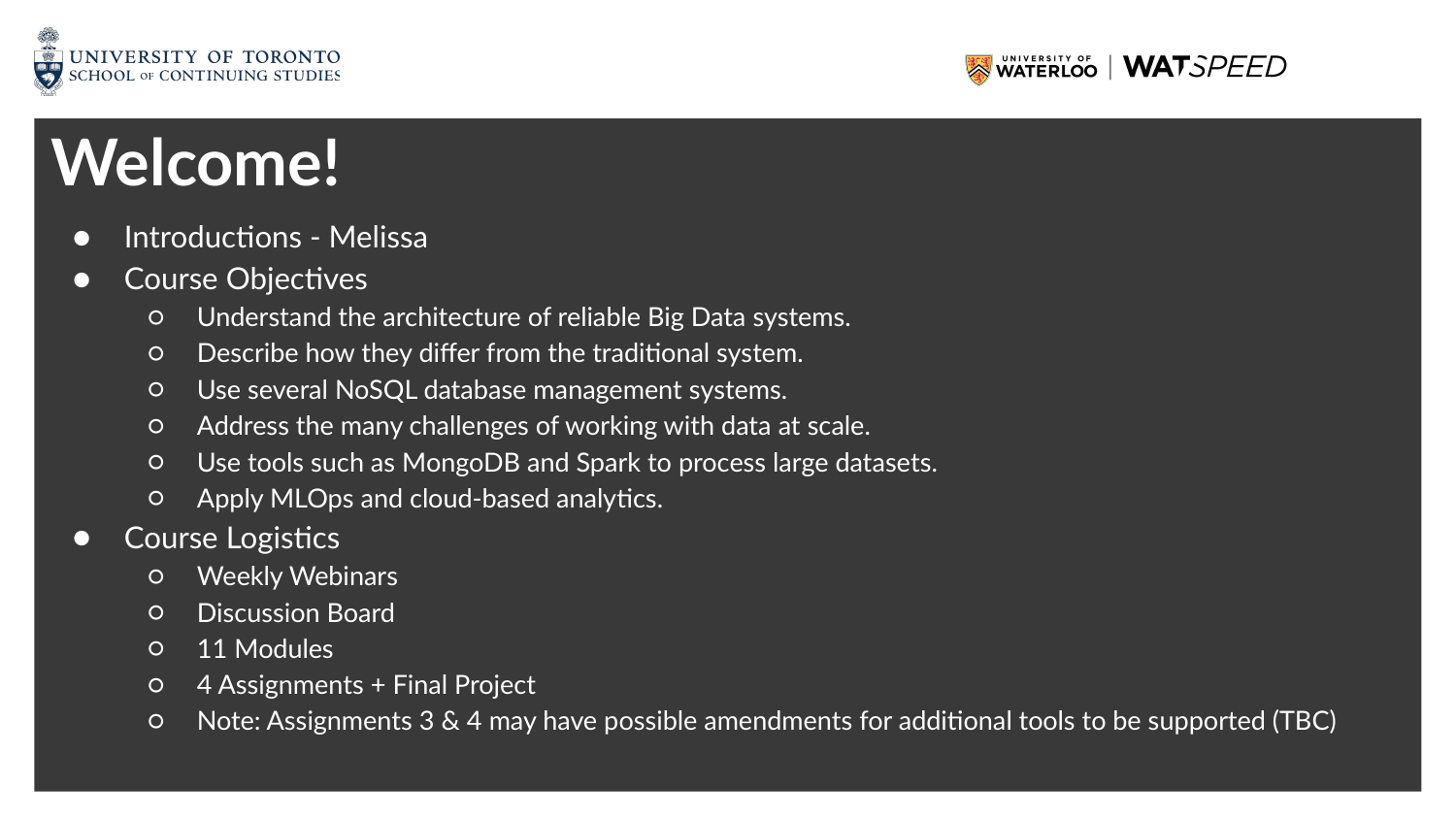

# Welcome!
Introductions - Melissa
Course Objectives
Understand the architecture of reliable Big Data systems.
Describe how they differ from the traditional system.
Use several NoSQL database management systems.
Address the many challenges of working with data at scale.
Use tools such as MongoDB and Spark to process large datasets.
Apply MLOps and cloud-based analytics.
Course Logistics
Weekly Webinars
Discussion Board
11 Modules
4 Assignments + Final Project
Note: Assignments 3 & 4 may have possible amendments for additional tools to be supported (TBC)